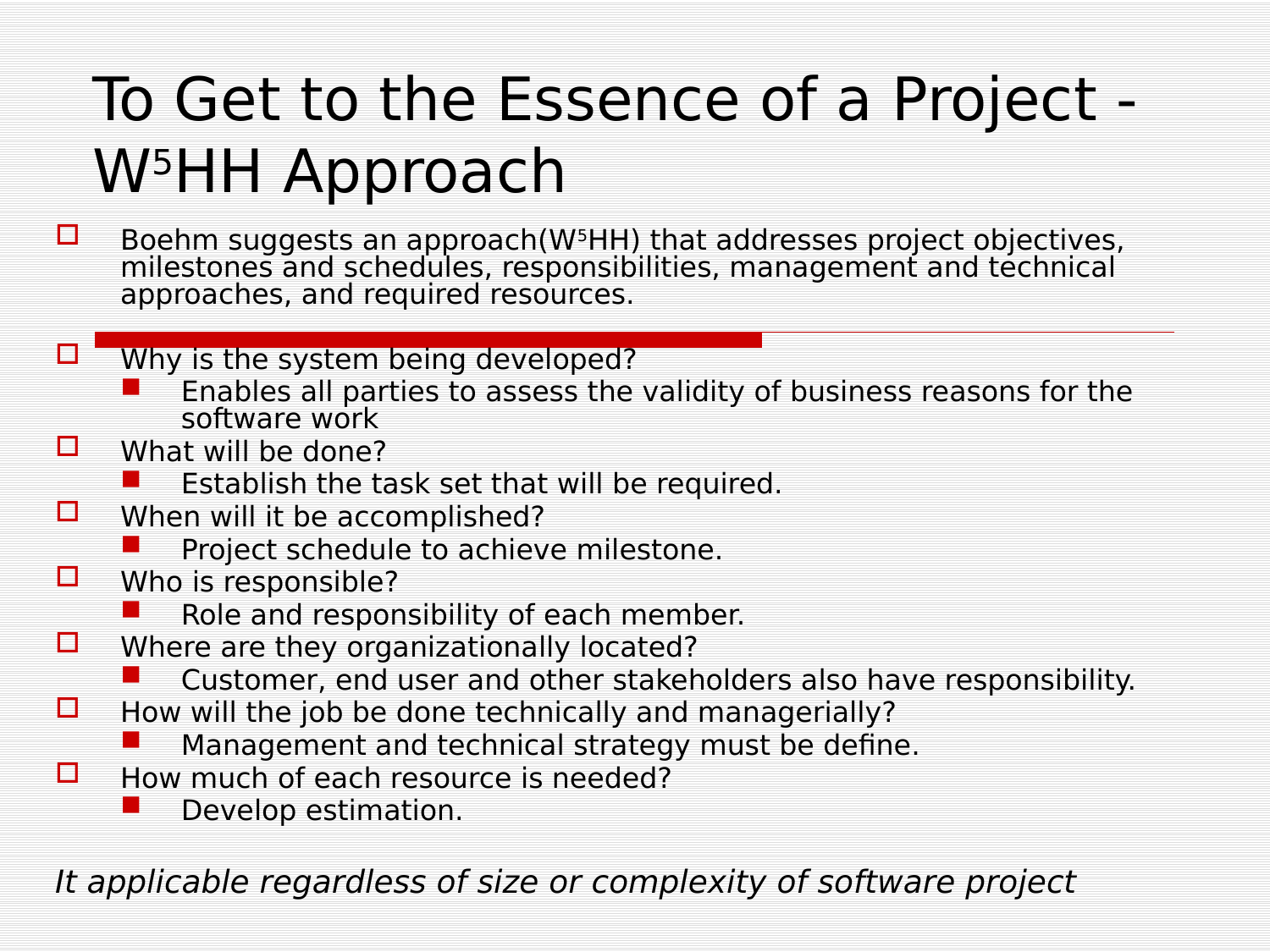

To Get to the Essence of a Project - W5HH Approach
Boehm suggests an approach(W5HH) that addresses project objectives, milestones and schedules, responsibilities, management and technical approaches, and required resources.

Why is the system being developed?
Enables all parties to assess the validity of business reasons for the software work
What will be done?
Establish the task set that will be required.
When will it be accomplished?
Project schedule to achieve milestone.
Who is responsible?
Role and responsibility of each member.
Where are they organizationally located?
Customer, end user and other stakeholders also have responsibility.
How will the job be done technically and managerially?
Management and technical strategy must be define.
How much of each resource is needed?
Develop estimation.

It applicable regardless of size or complexity of software project